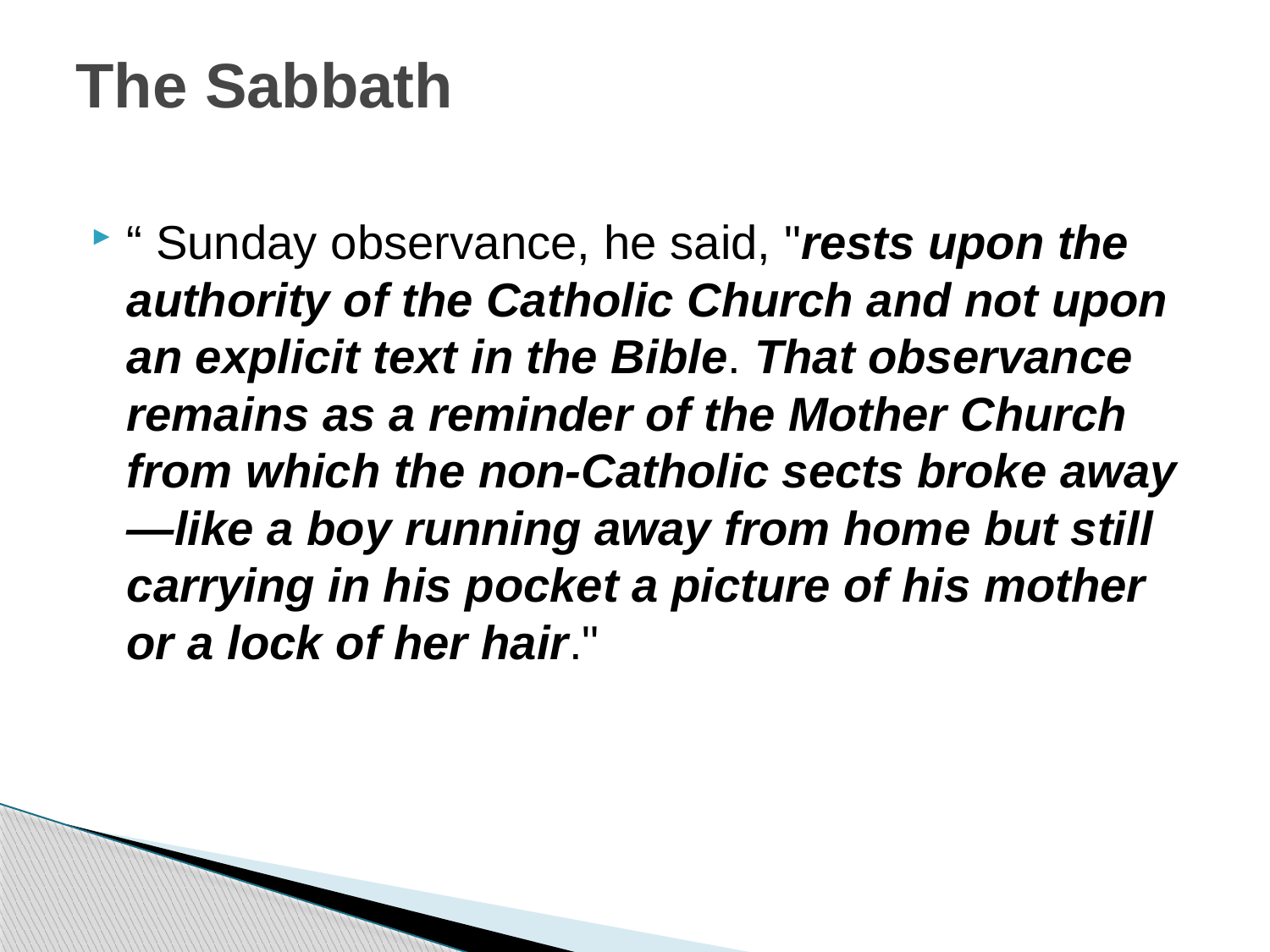

# The Sabbath
“ Sunday observance, he said, "rests upon the authority of the Catholic Church and not upon an explicit text in the Bible. That observance remains as a reminder of the Mother Church from which the non-Catholic sects broke away—like a boy running away from home but still carrying in his pocket a picture of his mother or a lock of her hair."